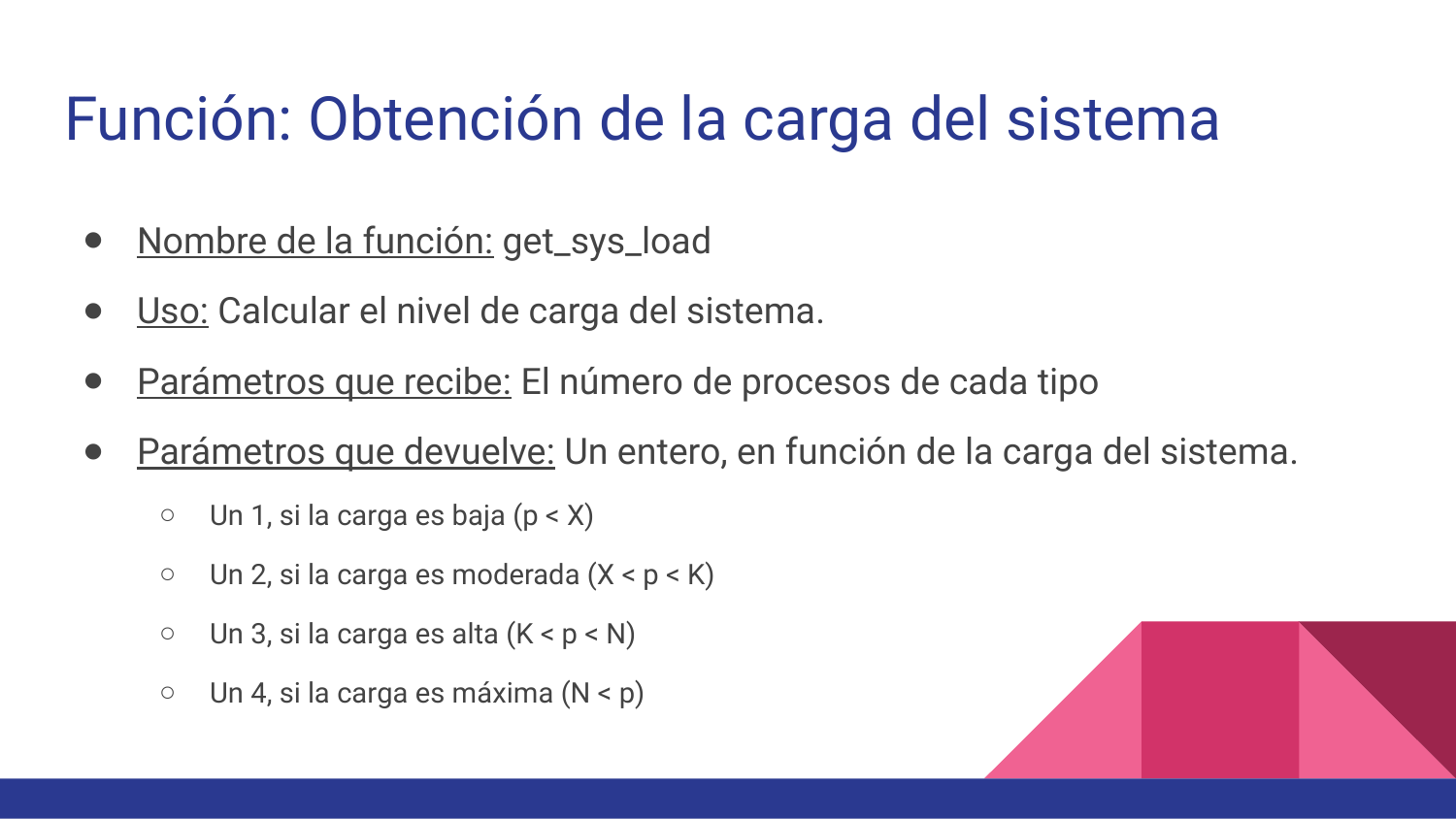

# Función: Obtención de la carga del sistema
Nombre de la función: get_sys_load
Uso: Calcular el nivel de carga del sistema.
Parámetros que recibe: El número de procesos de cada tipo
Parámetros que devuelve: Un entero, en función de la carga del sistema.
Un 1, si la carga es baja (p < X)
Un 2, si la carga es moderada (X < p < K)
Un 3, si la carga es alta (K < p < N)
Un 4, si la carga es máxima (N < p)